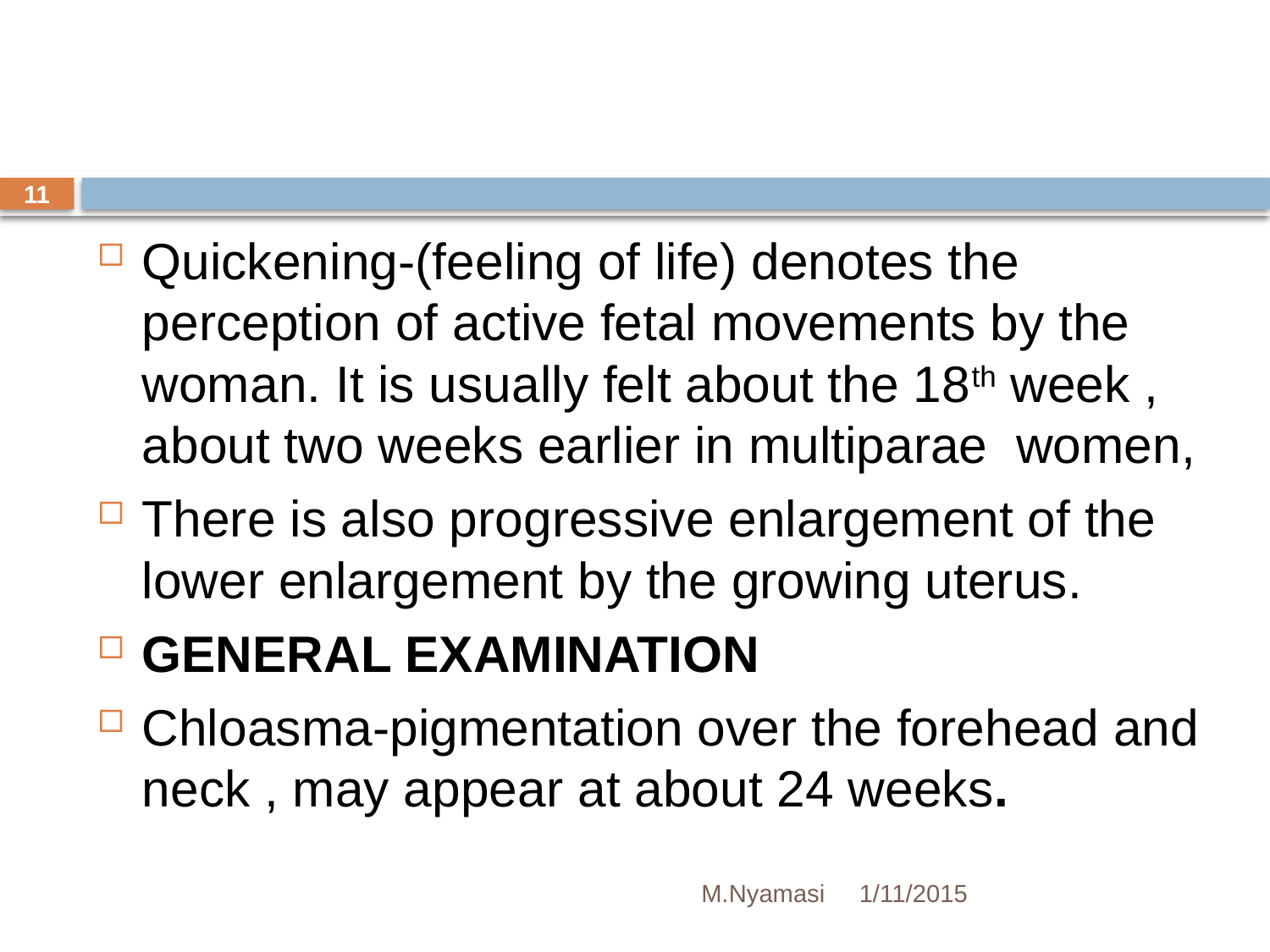

#
11
Quickening-(feeling of life) denotes the perception of active fetal movements by the woman. It is usually felt about the 18th week , about two weeks earlier in multiparae  women,
There is also progressive enlargement of the lower enlargement by the growing uterus.
GENERAL EXAMINATION
Chloasma-pigmentation over the forehead and neck , may appear at about 24 weeks.
M.Nyamasi
1/11/2015